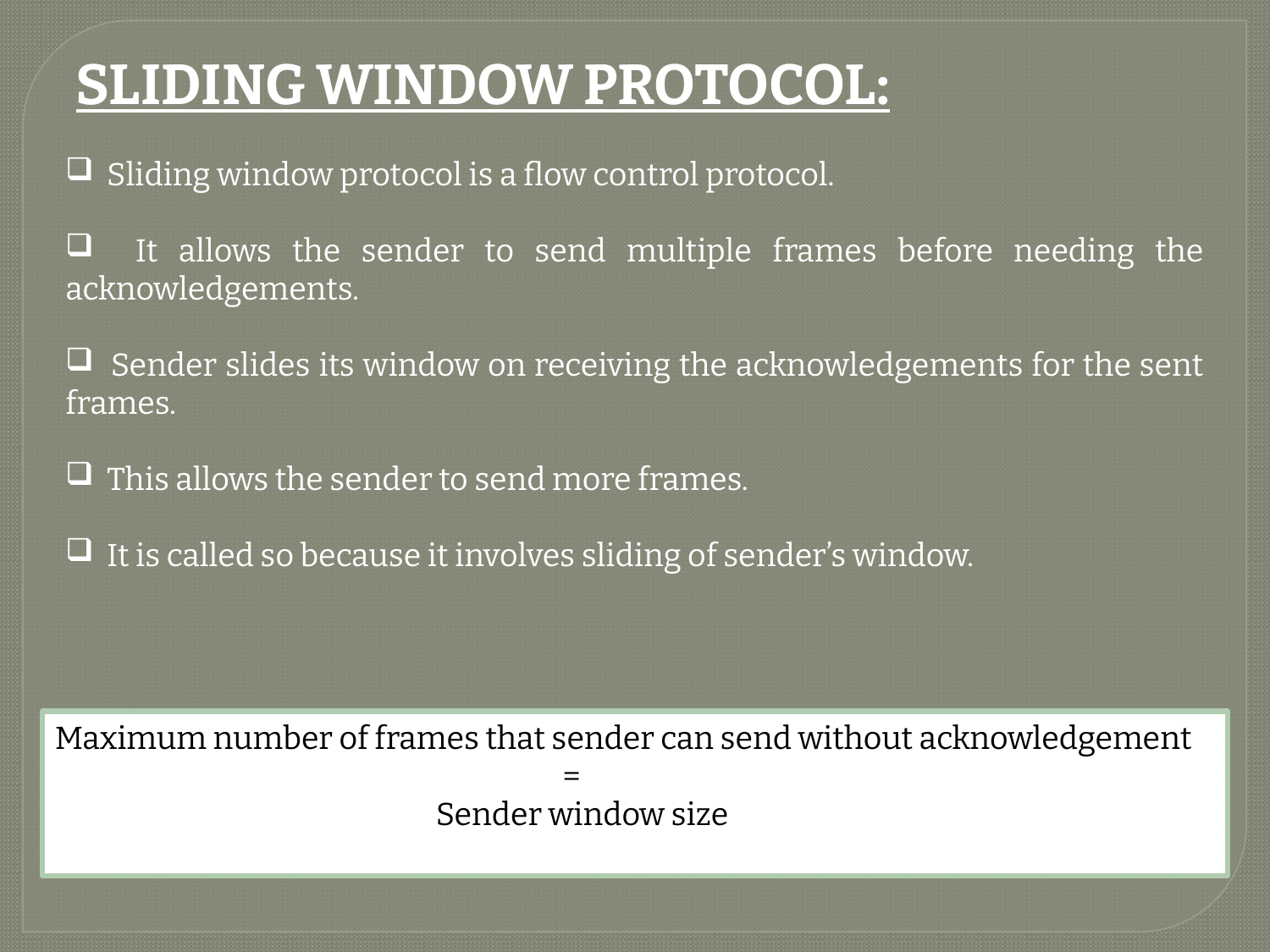

SLIDING WINDOW PROTOCOL:
  Sliding window protocol is a flow control protocol.

  It allows the sender to send multiple frames before needing the acknowledgements.

  Sender slides its window on receiving the acknowledgements for the sent frames.

  This allows the sender to send more frames.

  It is called so because it involves sliding of sender’s window.
Maximum number of frames that sender can send without acknowledgement
				=
			Sender window size